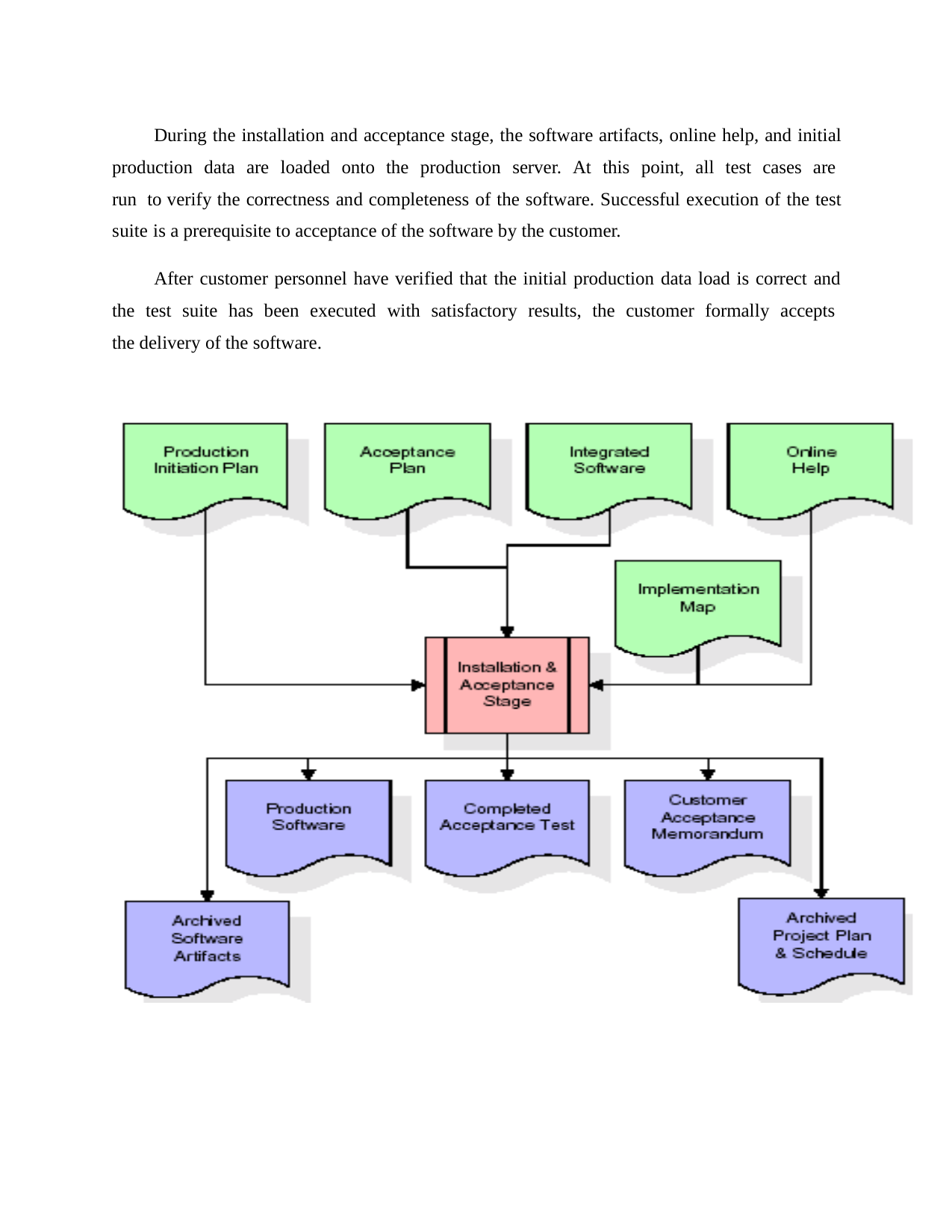

During the installation and acceptance stage, the software artifacts, online help, and initial production  data  are  loaded  onto  the  production  server.  At  this  point,  all  test  cases  are  run  to verify the correctness and completeness of the software. Successful execution of the test suite is a prerequisite to acceptance of the software by the customer.
After customer personnel have verified that the initial production data load is correct and the  test  suite  has  been  executed  with  satisfactory  results,  the  customer  formally  accepts  the delivery of the software.